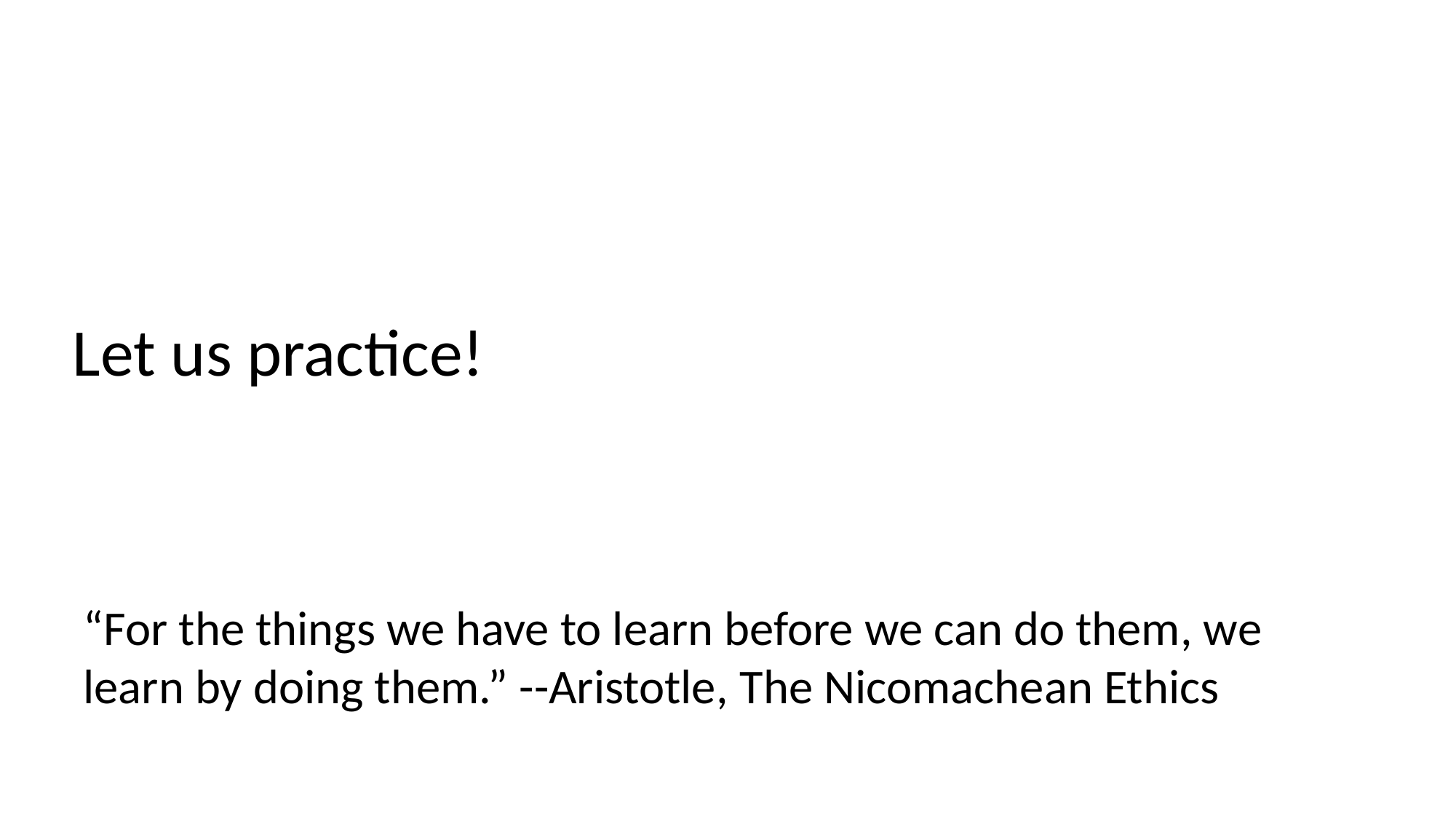

# Let us practice!
“For the things we have to learn before we can do them, we learn by doing them.” --Aristotle, The Nicomachean Ethics